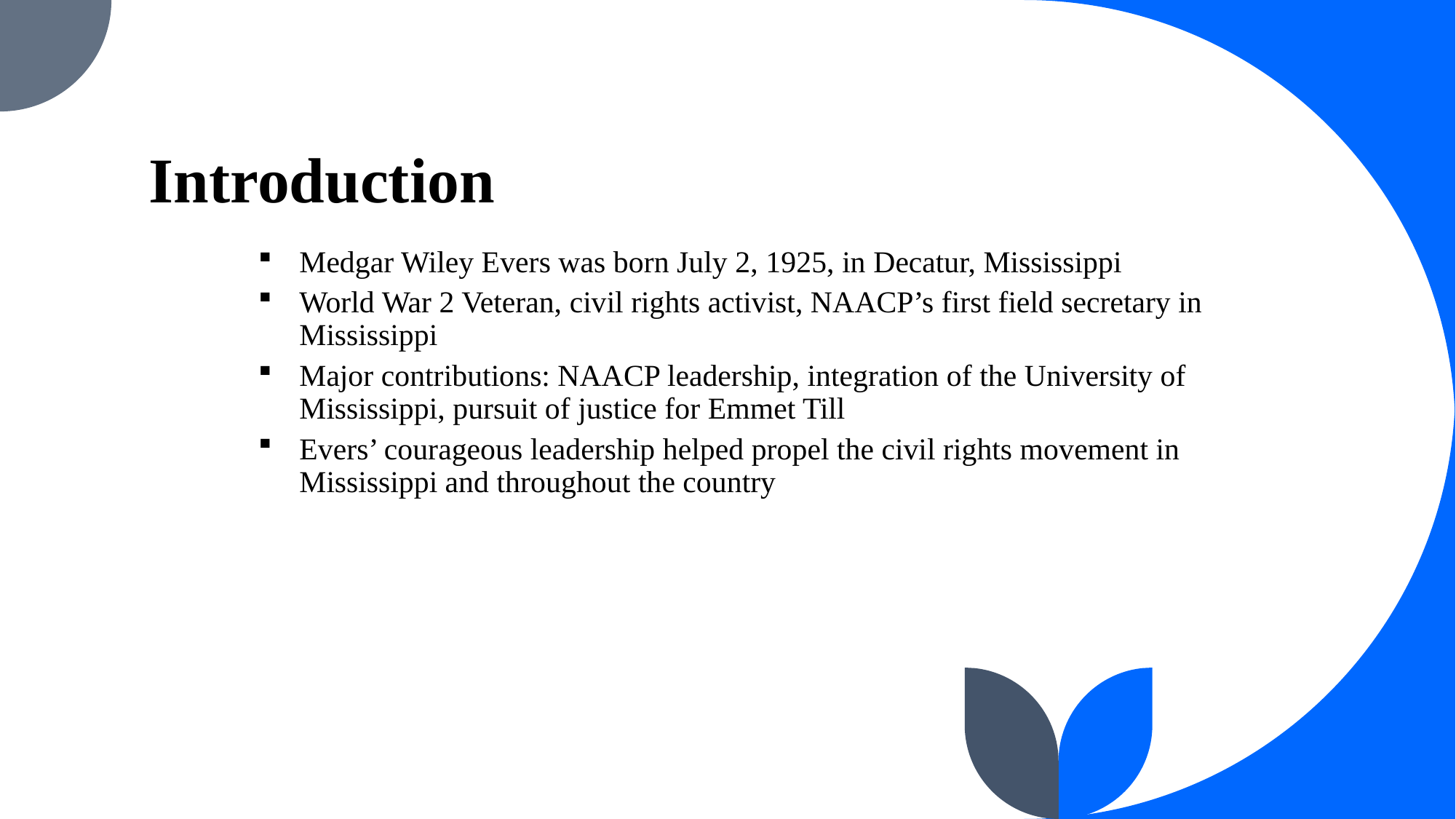

# Introduction
Medgar Wiley Evers was born July 2, 1925, in Decatur, Mississippi
World War 2 Veteran, civil rights activist, NAACP’s first field secretary in Mississippi
Major contributions: NAACP leadership, integration of the University of Mississippi, pursuit of justice for Emmet Till
Evers’ courageous leadership helped propel the civil rights movement in Mississippi and throughout the country